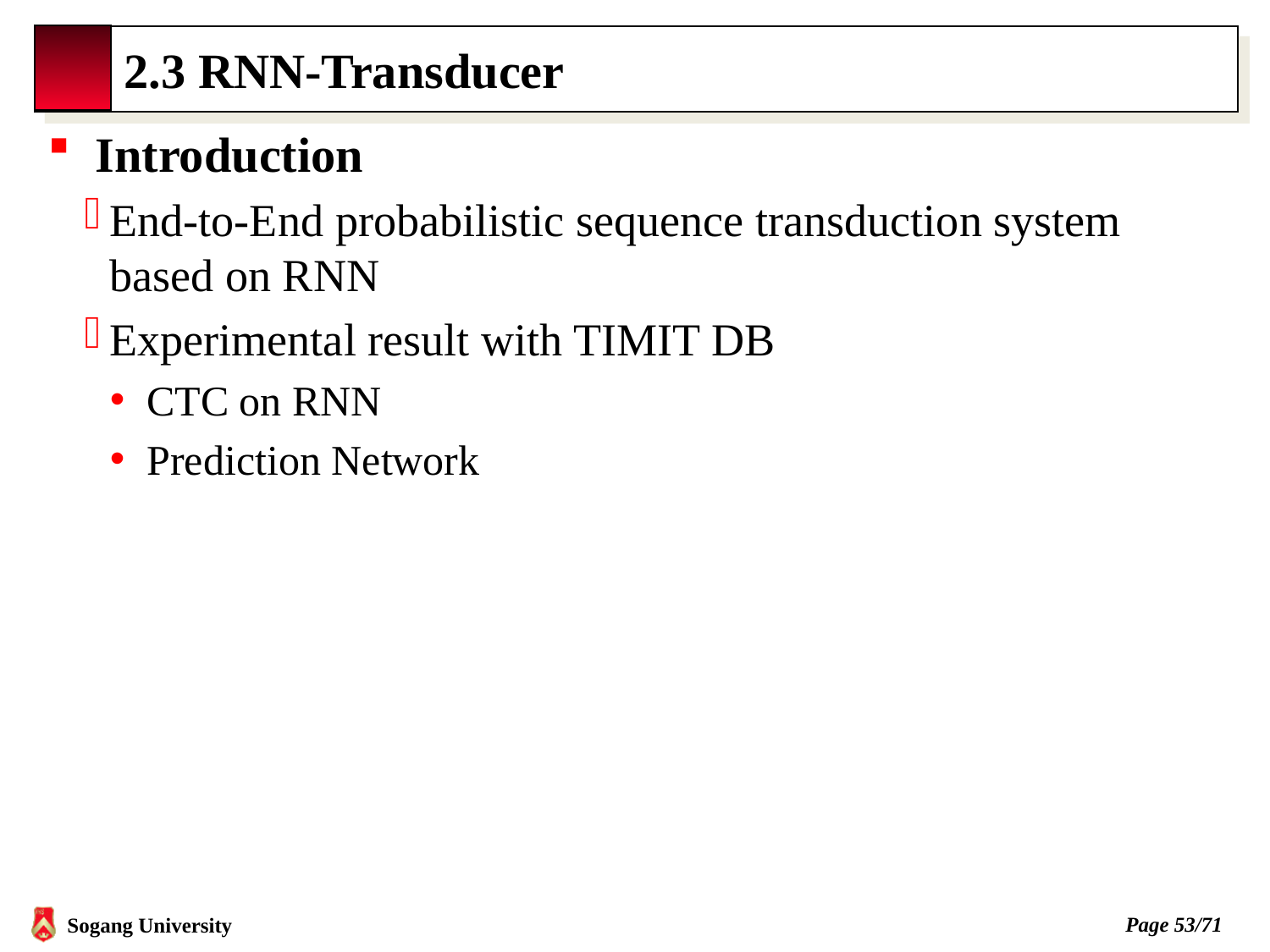

# 2.3 RNN-Transducer
Introduction
End-to-End probabilistic sequence transduction system based on RNN
Experimental result with TIMIT DB
CTC on RNN
Prediction Network

Page 53/71